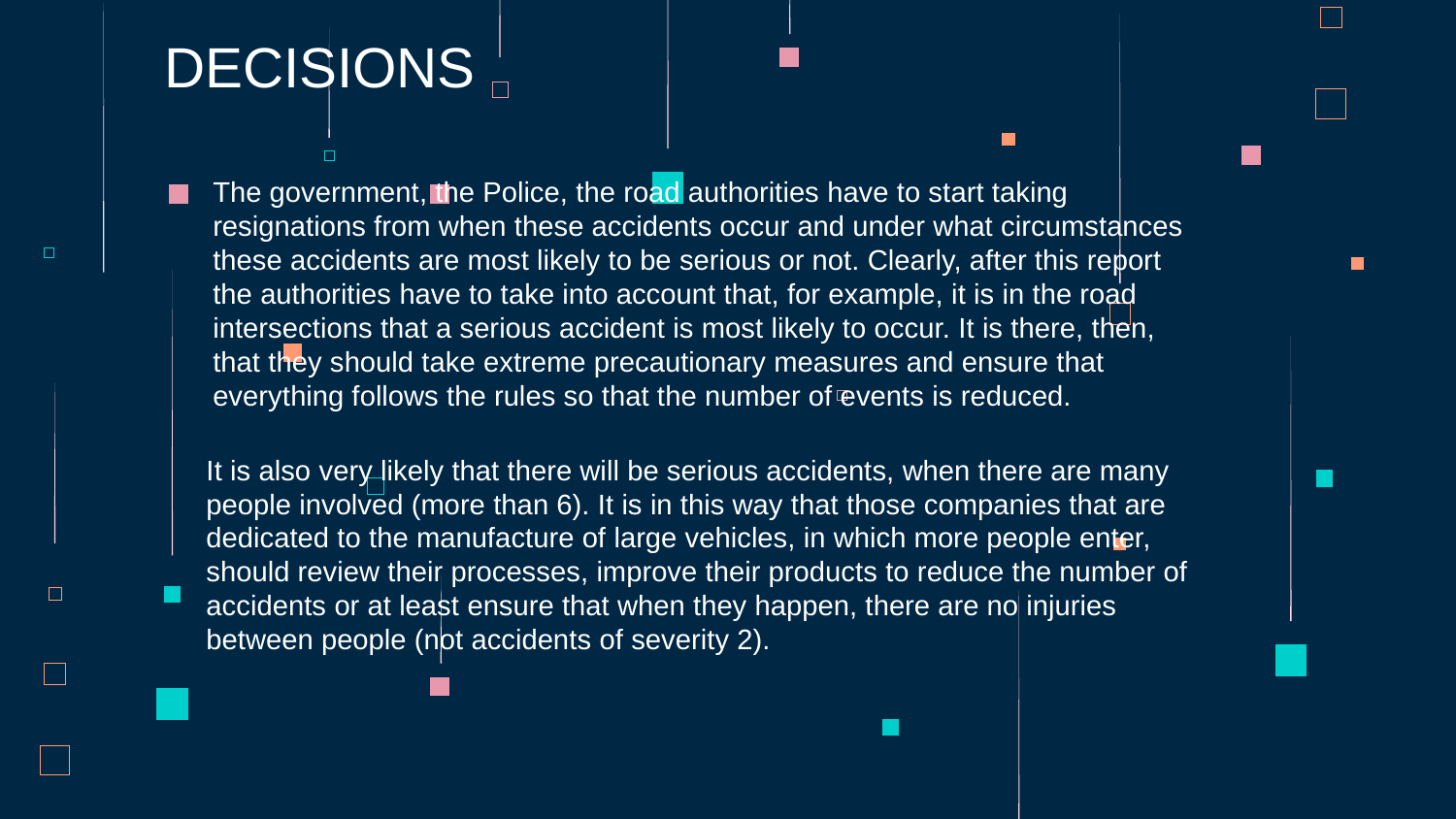

# DECISIONS
The government, the Police, the road authorities have to start taking resignations from when these accidents occur and under what circumstances these accidents are most likely to be serious or not. Clearly, after this report the authorities have to take into account that, for example, it is in the road intersections that a serious accident is most likely to occur. It is there, then, that they should take extreme precautionary measures and ensure that everything follows the rules so that the number of events is reduced.
It is also very likely that there will be serious accidents, when there are many people involved (more than 6). It is in this way that those companies that are dedicated to the manufacture of large vehicles, in which more people enter, should review their processes, improve their products to reduce the number of accidents or at least ensure that when they happen, there are no injuries between people (not accidents of severity 2).